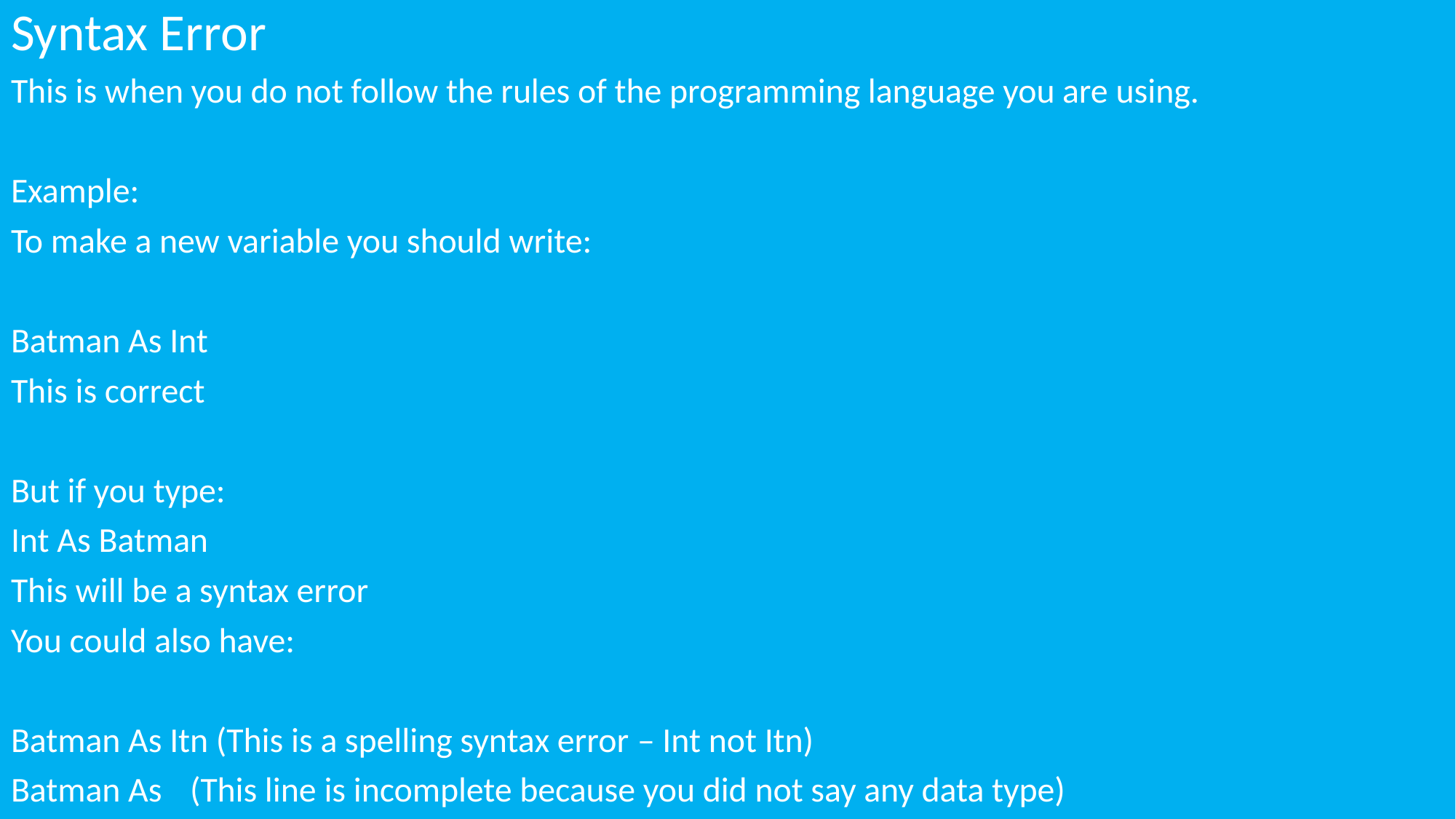

# Syntax Error
This is when you do not follow the rules of the programming language you are using.

Example:
To make a new variable you should write:

Batman As Int
This is correct

But if you type:
Int As Batman
This will be a syntax error
You could also have:

Batman As Itn (This is a spelling syntax error – Int not Itn)
Batman As		(This line is incomplete because you did not say any data type)